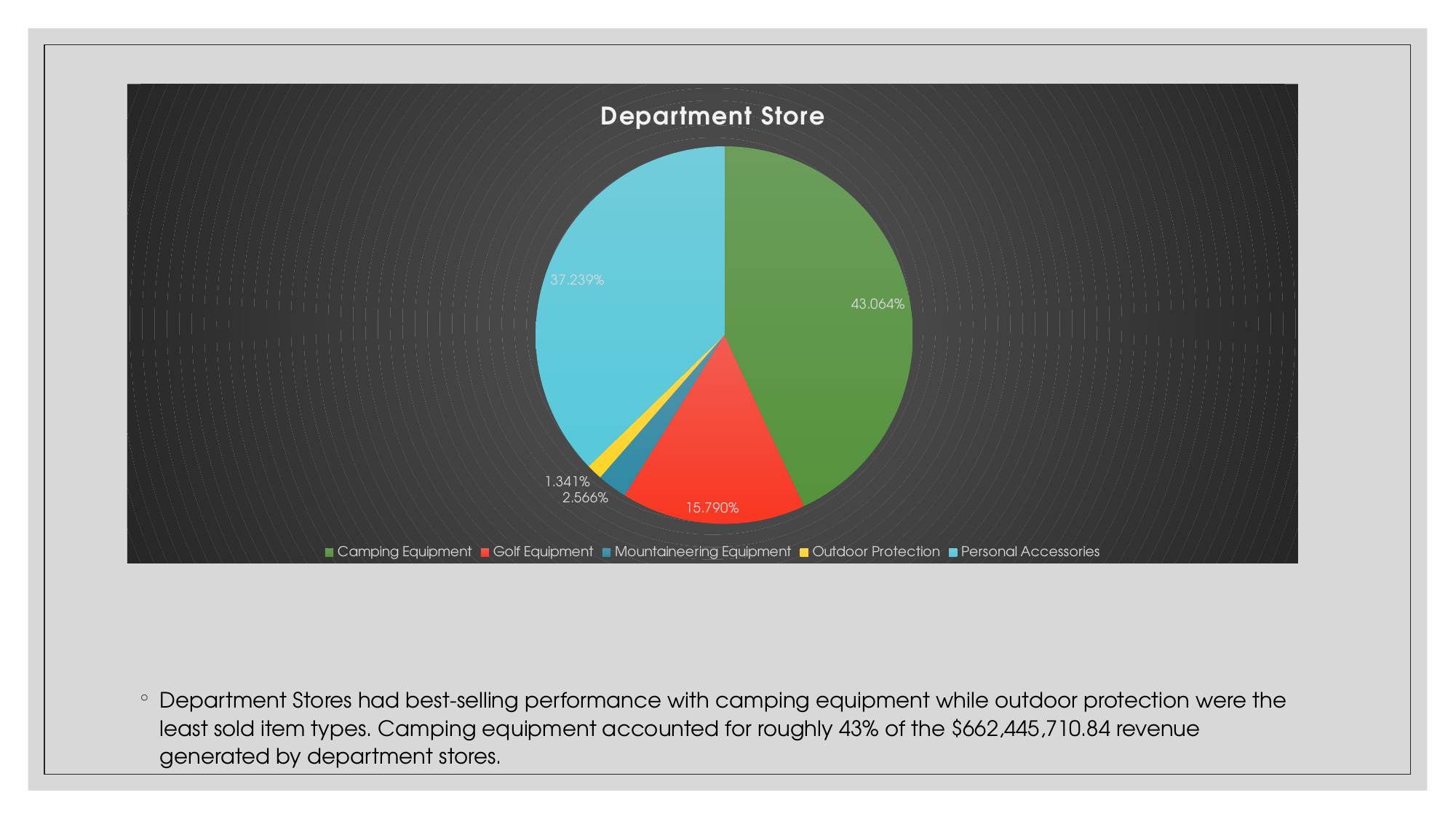

### Chart: Department Store

| Category |  |
|---|---|
| Camping Equipment | 285273399.9800007 |
| Golf Equipment | 104603338.16999997 |
| Mountaineering Equipment | 16998021.24999999 |
| Outdoor Protection | 8881444.370000007 |
| Personal Accessories | 246689507.07000023 |
Department Stores had best-selling performance with camping equipment while outdoor protection were the least sold item types. Camping equipment accounted for roughly 43% of the $662,445,710.84 revenue generated by department stores.